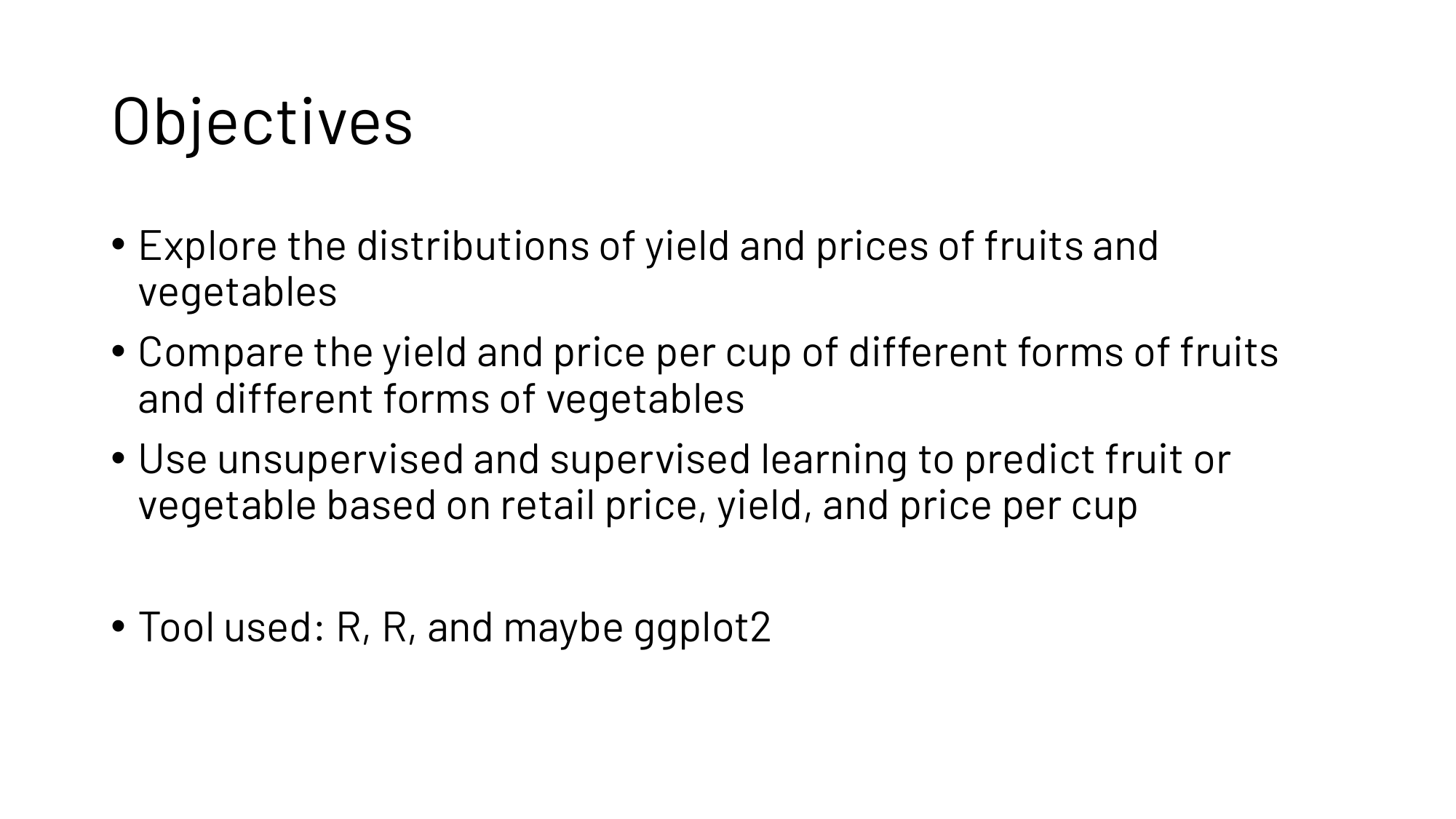

# Objectives
Explore the distributions of yield and prices of fruits and vegetables
Compare the yield and price per cup of different forms of fruits and different forms of vegetables
Use unsupervised and supervised learning to predict fruit or vegetable based on retail price, yield, and price per cup

Tool used: R, R, and maybe ggplot2